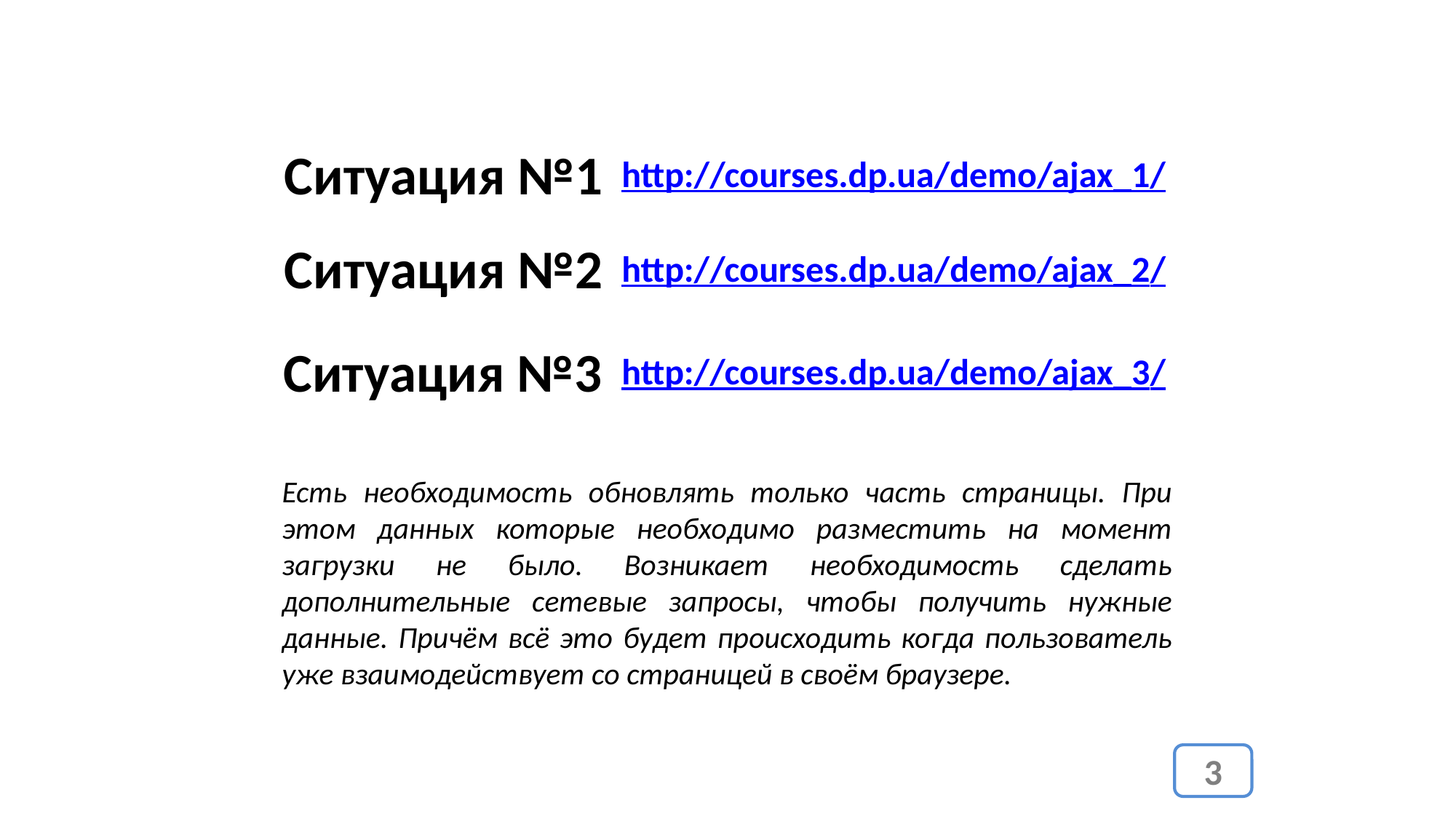

Ситуация №1
http://courses.dp.ua/demo/ajax_1/
Ситуация №2
http://courses.dp.ua/demo/ajax_2/
Ситуация №3
http://courses.dp.ua/demo/ajax_3/
Есть необходимость обновлять только часть страницы. При этом данных которые необходимо разместить на момент загрузки не было. Возникает необходимость сделать дополнительные сетевые запросы, чтобы получить нужные данные. Причём всё это будет происходить когда пользователь уже взаимодействует со страницей в своём браузере.
3